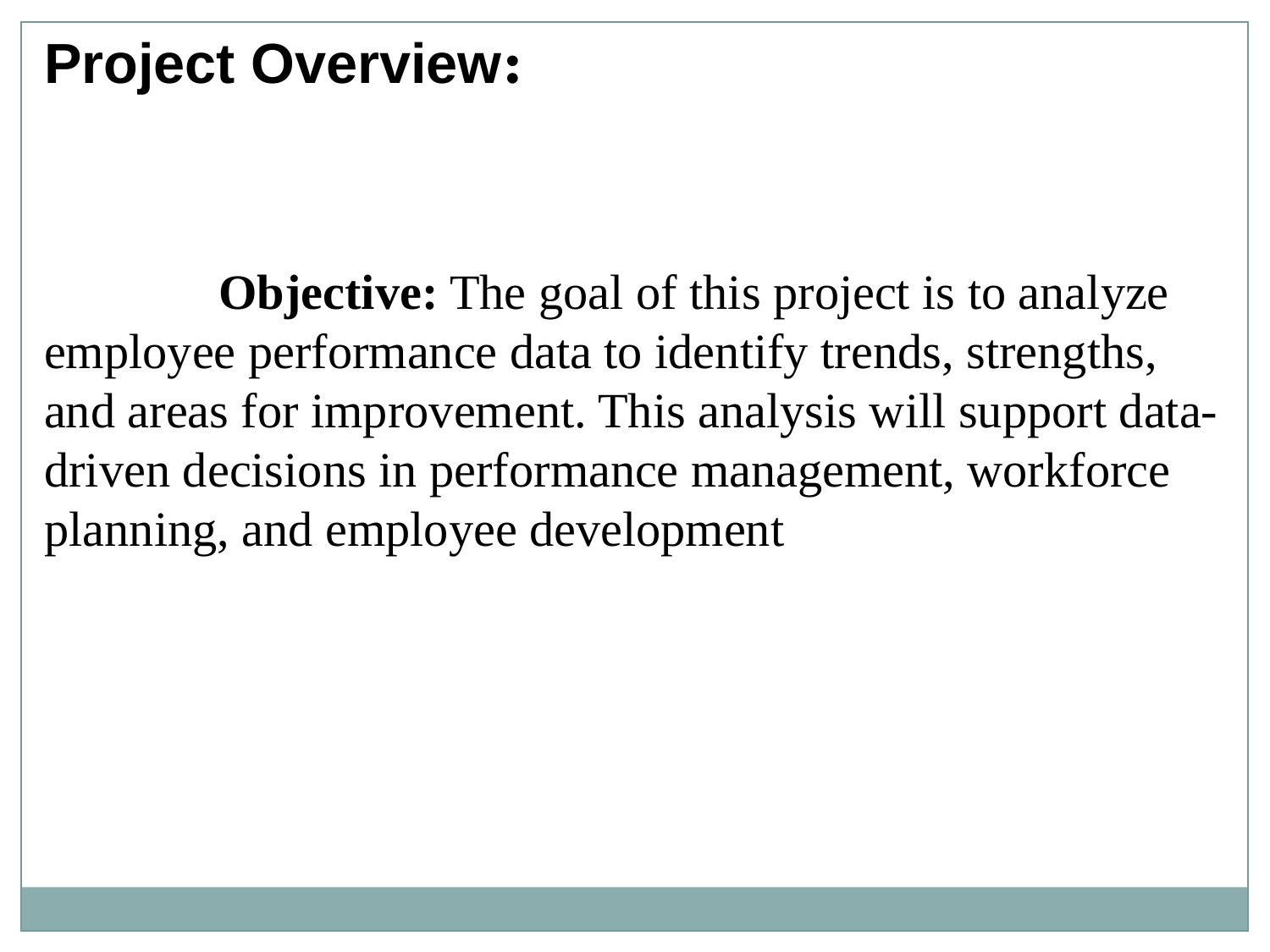

Project Overview:

              Objective: The goal of this project is to analyze employee performance data to identify trends, strengths, and areas for improvement. This analysis will support data-driven decisions in performance management, workforce planning, and employee development